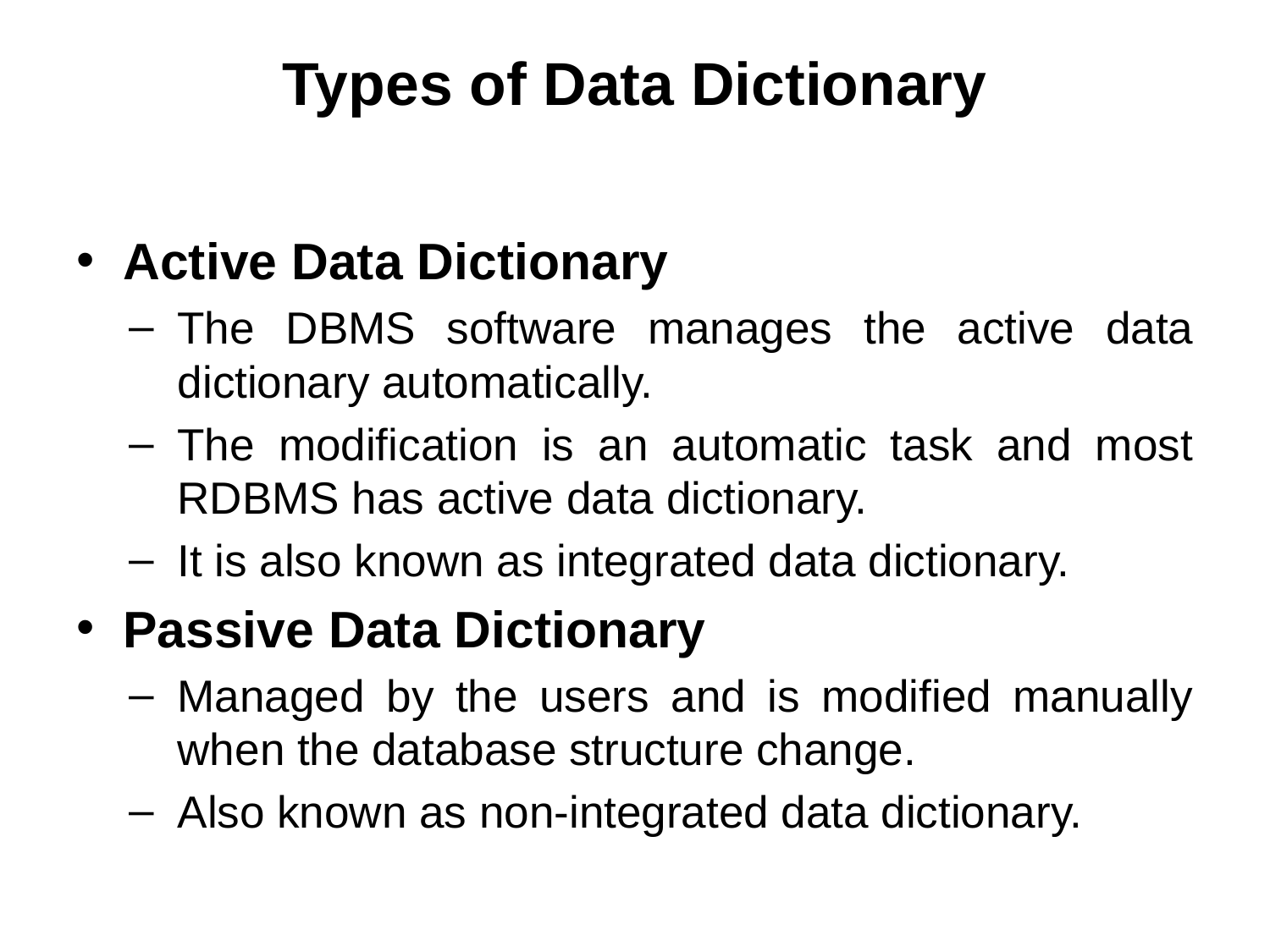

# Types of Data Dictionary
Active Data Dictionary
The DBMS software manages the active data dictionary automatically.
The modification is an automatic task and most RDBMS has active data dictionary.
It is also known as integrated data dictionary.
Passive Data Dictionary
Managed by the users and is modified manually when the database structure change.
Also known as non-integrated data dictionary.